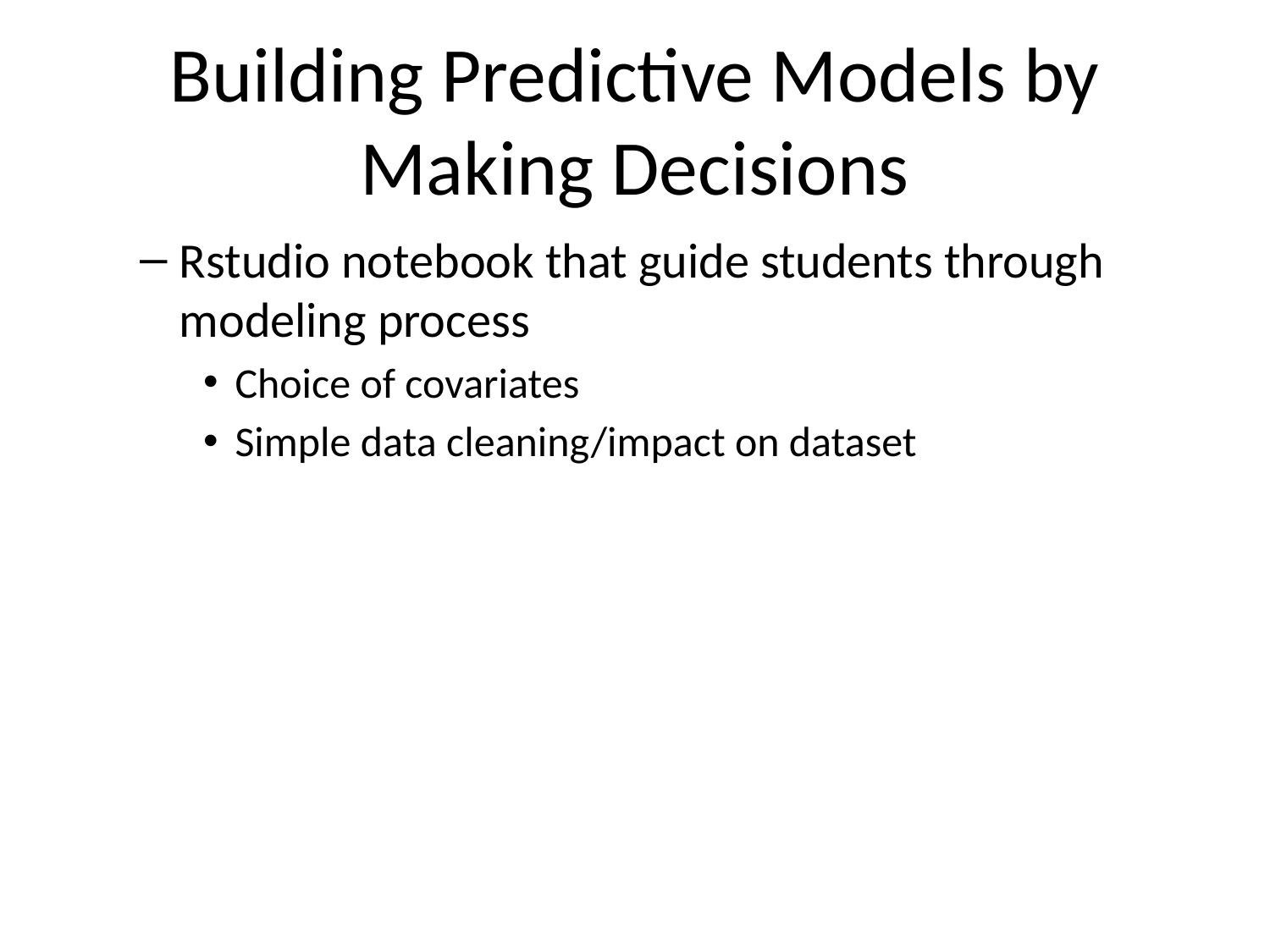

# Building Predictive Models by Making Decisions
Rstudio notebook that guide students through modeling process
Choice of covariates
Simple data cleaning/impact on dataset